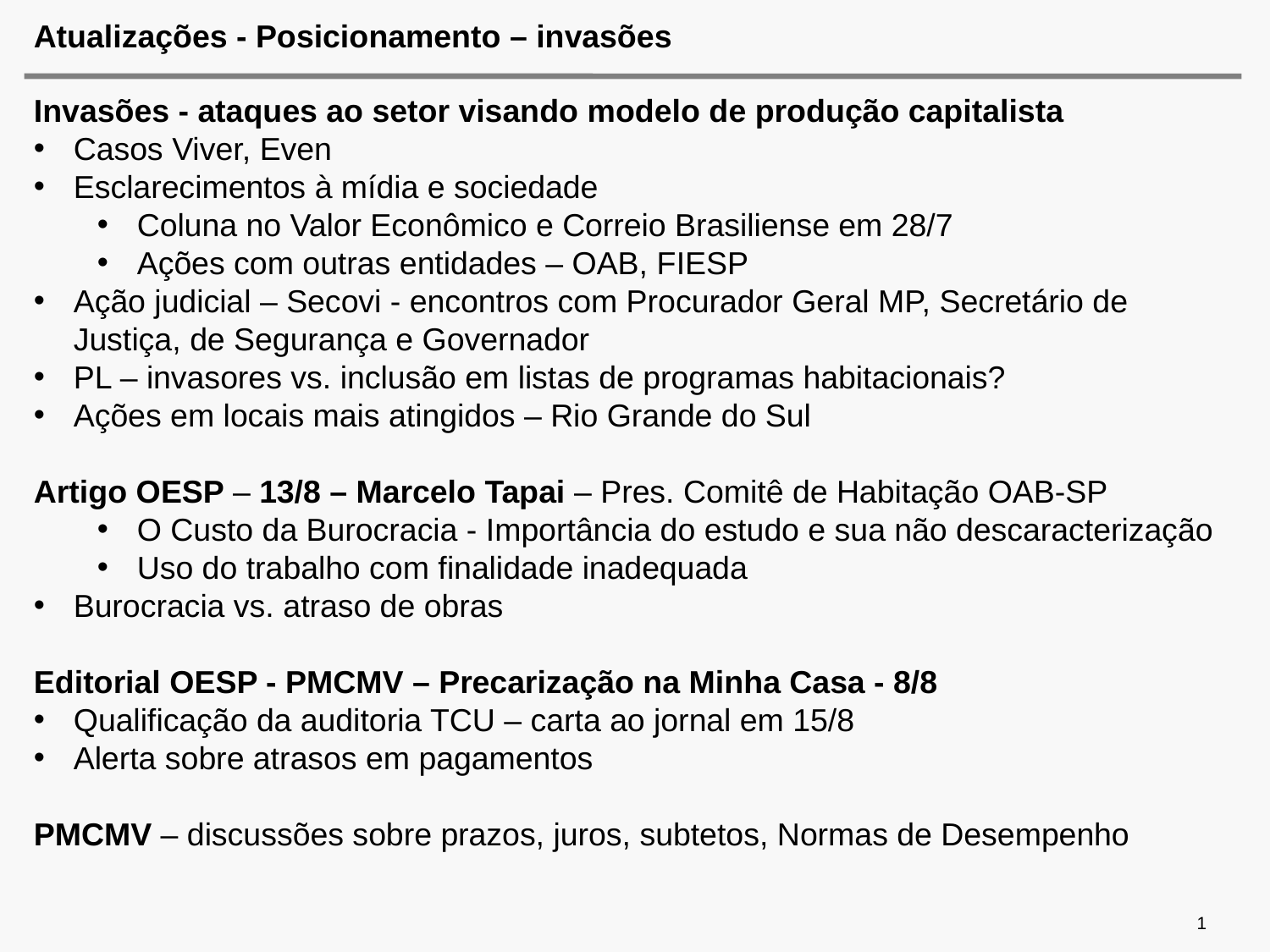

# Atualizações - Posicionamento – invasões

Invasões - ataques ao setor visando modelo de produção capitalista
Casos Viver, Even
Esclarecimentos à mídia e sociedade
Coluna no Valor Econômico e Correio Brasiliense em 28/7
Ações com outras entidades – OAB, FIESP
Ação judicial – Secovi - encontros com Procurador Geral MP, Secretário de Justiça, de Segurança e Governador
PL – invasores vs. inclusão em listas de programas habitacionais?
Ações em locais mais atingidos – Rio Grande do Sul

Artigo OESP – 13/8 – Marcelo Tapai – Pres. Comitê de Habitação OAB-SP
O Custo da Burocracia - Importância do estudo e sua não descaracterização
Uso do trabalho com finalidade inadequada
Burocracia vs. atraso de obras

Editorial OESP - PMCMV – Precarização na Minha Casa - 8/8
Qualificação da auditoria TCU – carta ao jornal em 15/8
Alerta sobre atrasos em pagamentos

PMCMV – discussões sobre prazos, juros, subtetos, Normas de Desempenho

1